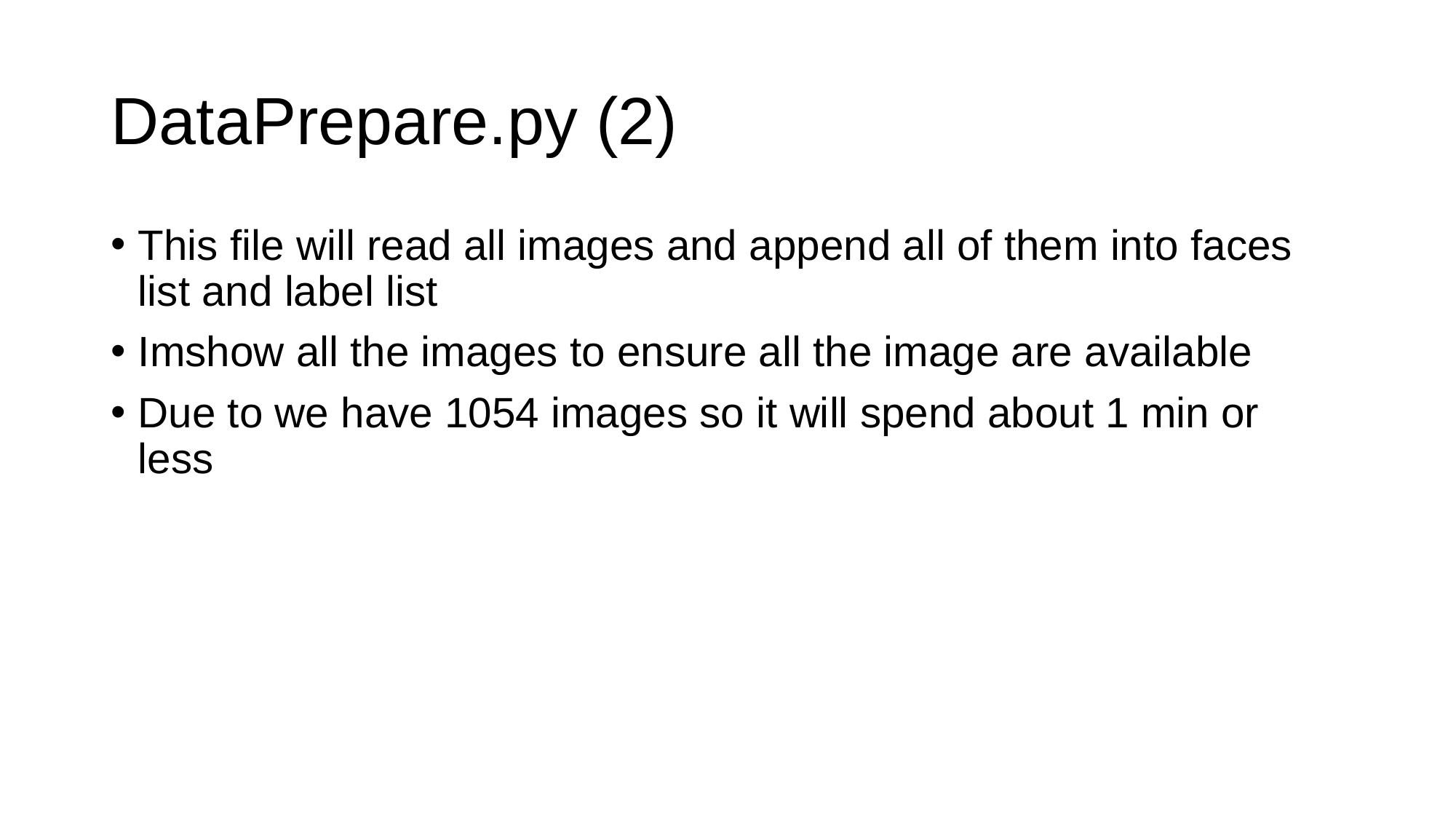

# DataPrepare.py (2)
This file will read all images and append all of them into faces list and label list
Imshow all the images to ensure all the image are available
Due to we have 1054 images so it will spend about 1 min or less